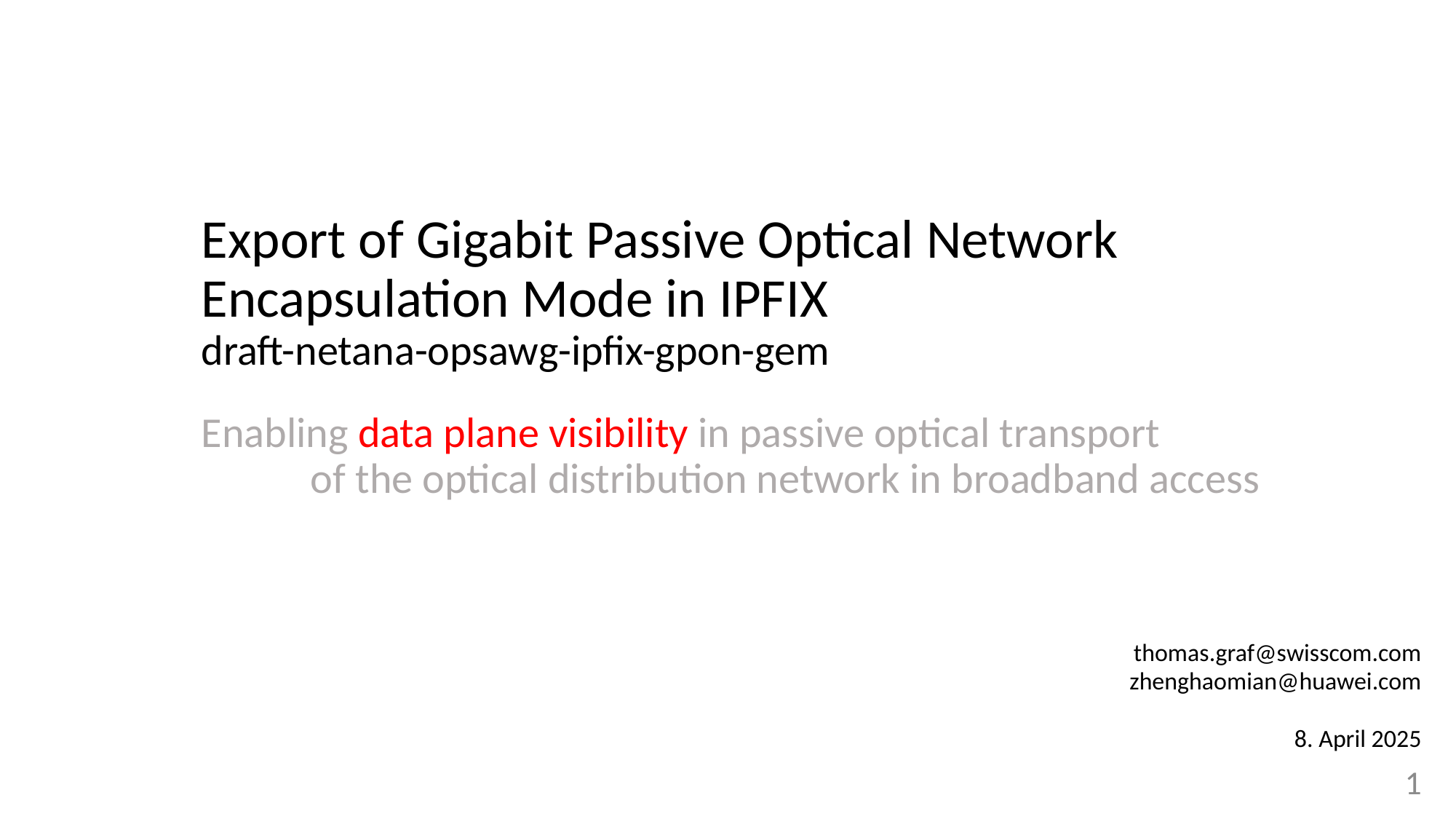

Export of Gigabit Passive Optical Network Encapsulation Mode in IPFIX
draft-netana-opsawg-ipfix-gpon-gem

Enabling data plane visibility in passive optical transport
	of the optical distribution network in broadband access
thomas.graf@swisscom.com
zhenghaomian@huawei.com

8. April 2025

1